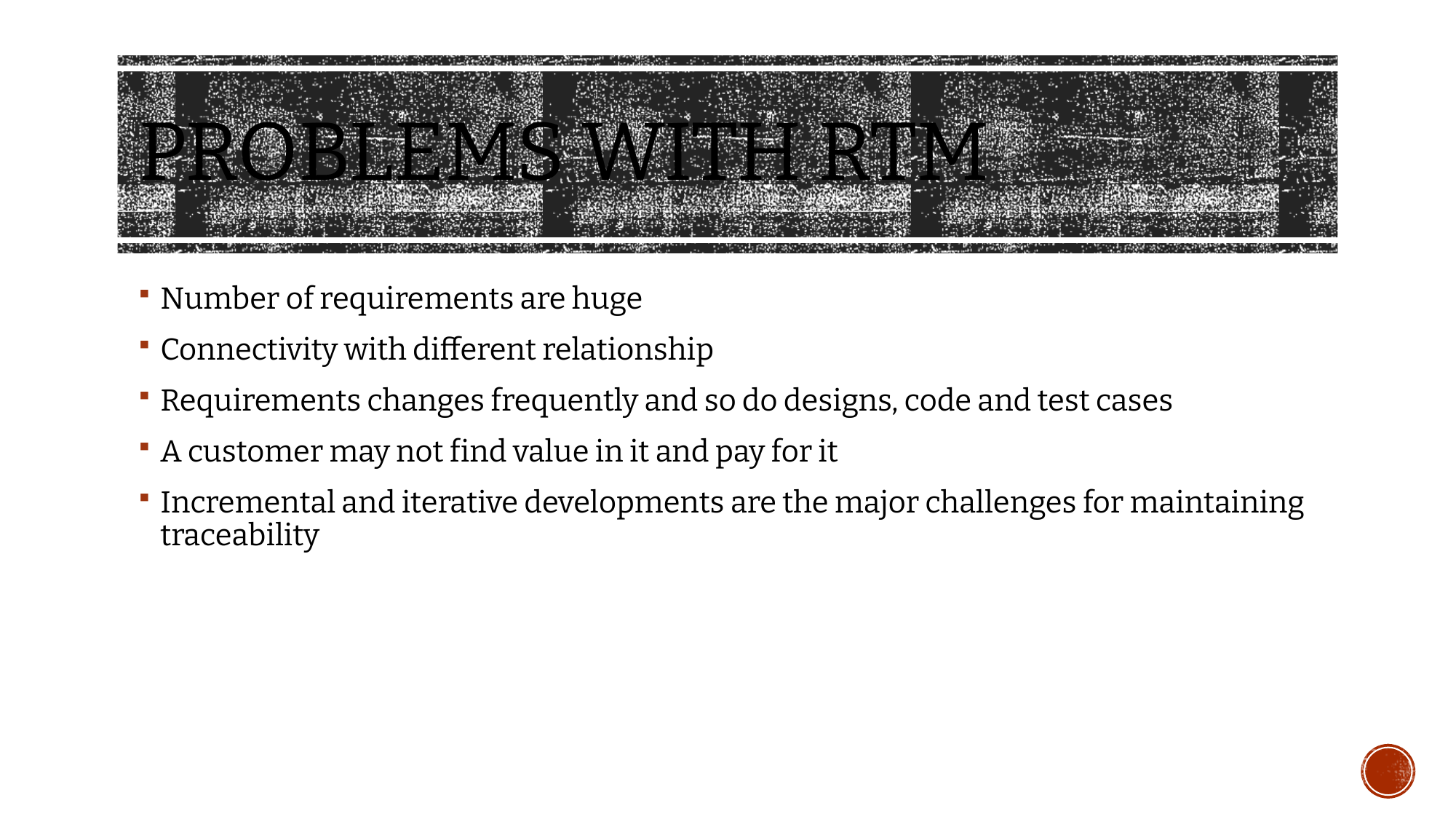

# Problems with RTM

Number of requirements are huge
Connectivity with different relationship
Requirements changes frequently and so do designs, code and test cases
A customer may not find value in it and pay for it
Incremental and iterative developments are the major challenges for maintaining traceability

Eng. Ashraf Alsmadi
10